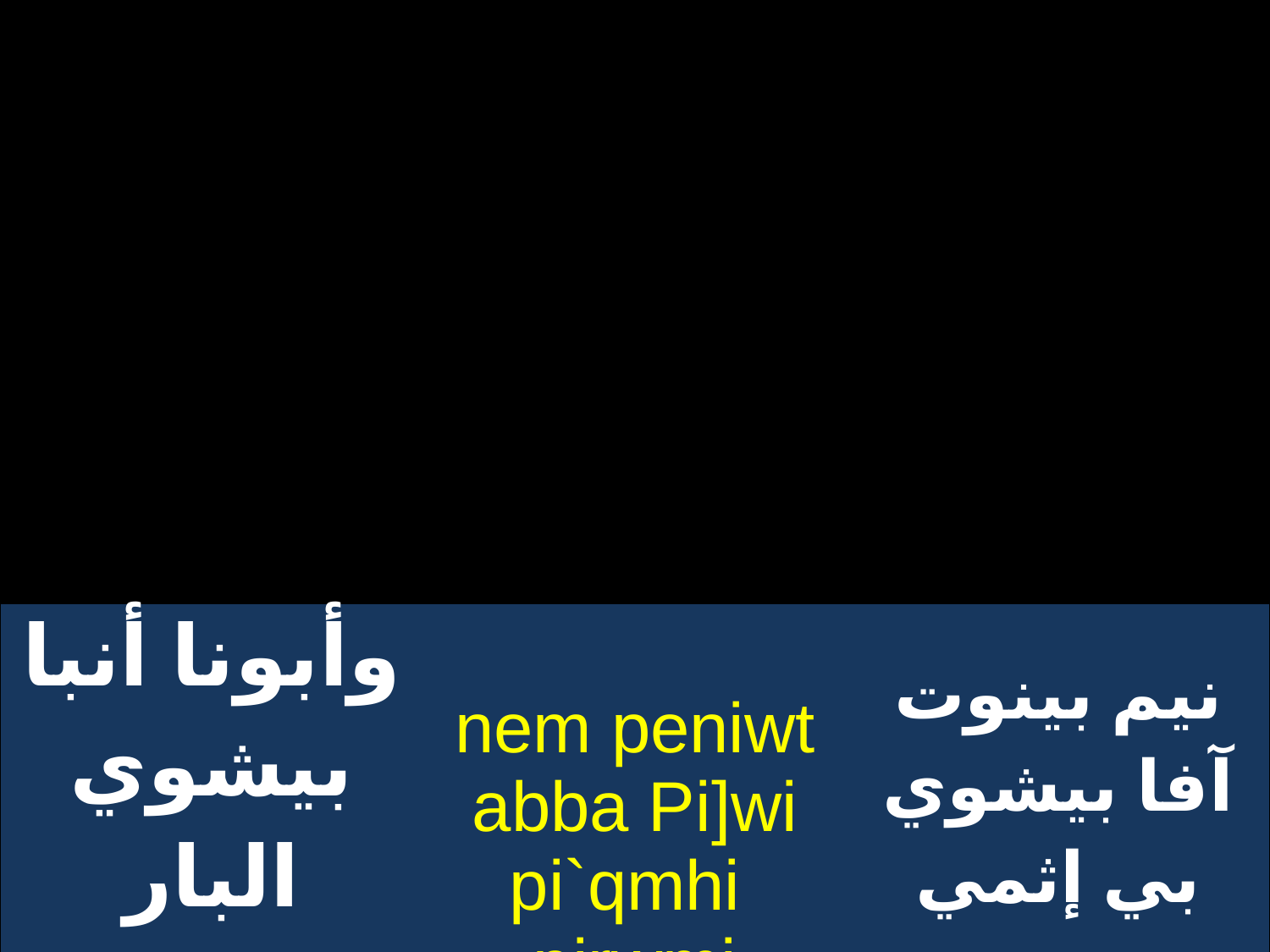

| وأبونا أنبا بيشوي البار الرجل الكامل | nem peniwt abba Pi]wi pi`qmhi pirwmi `ntelioc | نيم بينوت آفا بيشوي بي إثمي بي رومي إنتي ليوس |
| --- | --- | --- |